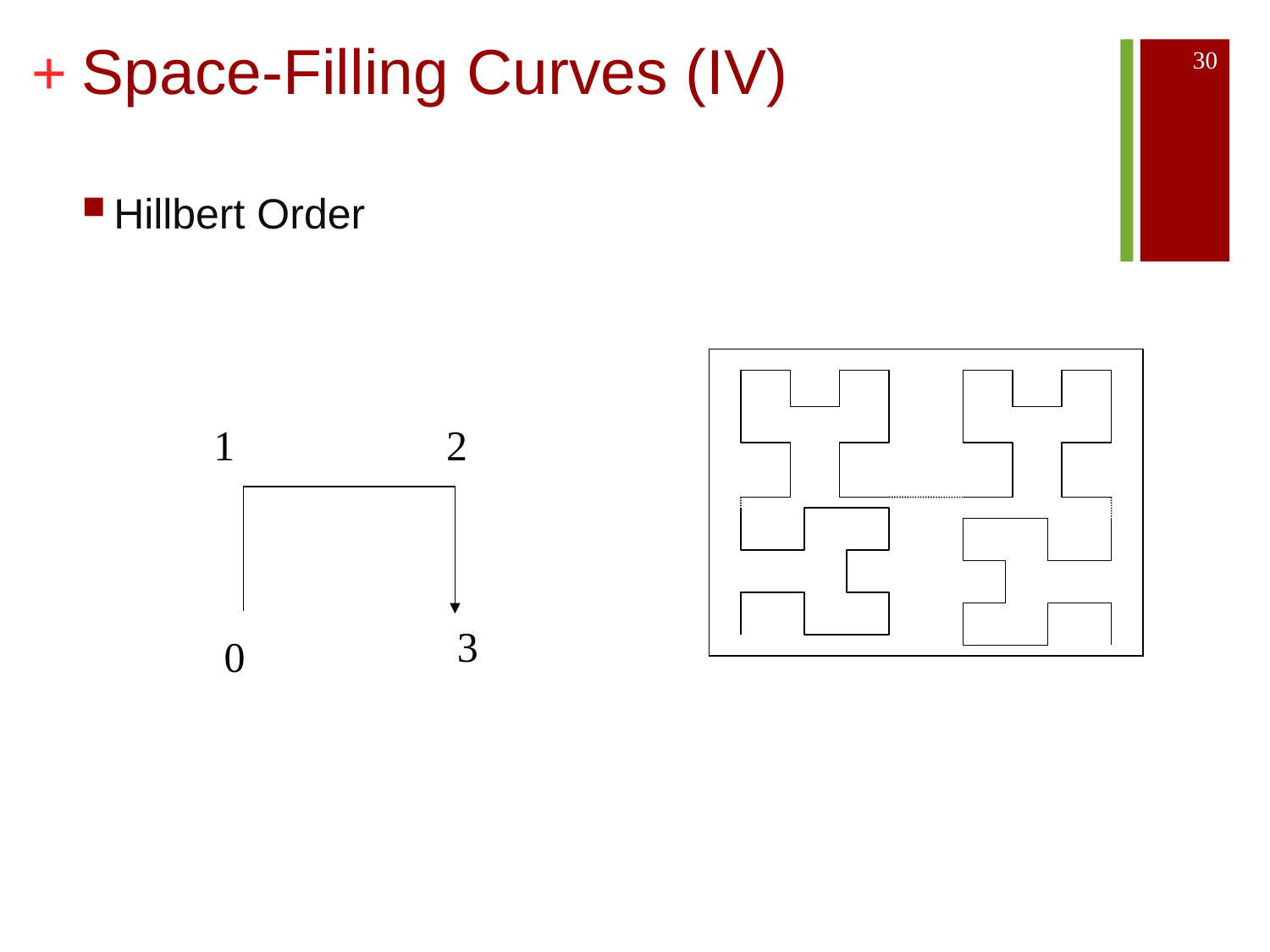

# Space-Filling Curves (IV)
30
Hillbert Order

1
2

3
0